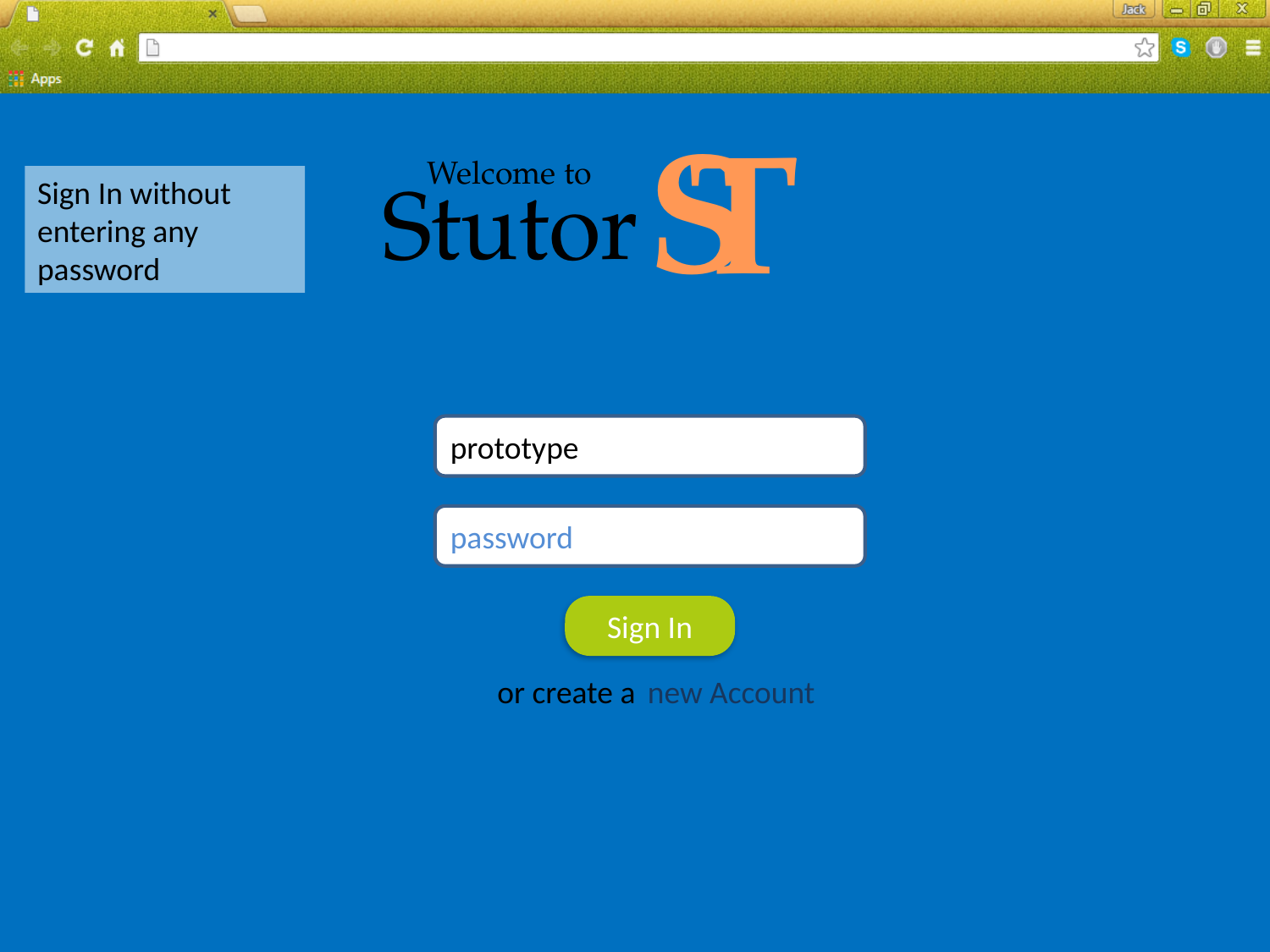

S
T
Welcome to
Stutor
Sign In without entering any password
prototype

password
Sign In
or create a
new Account